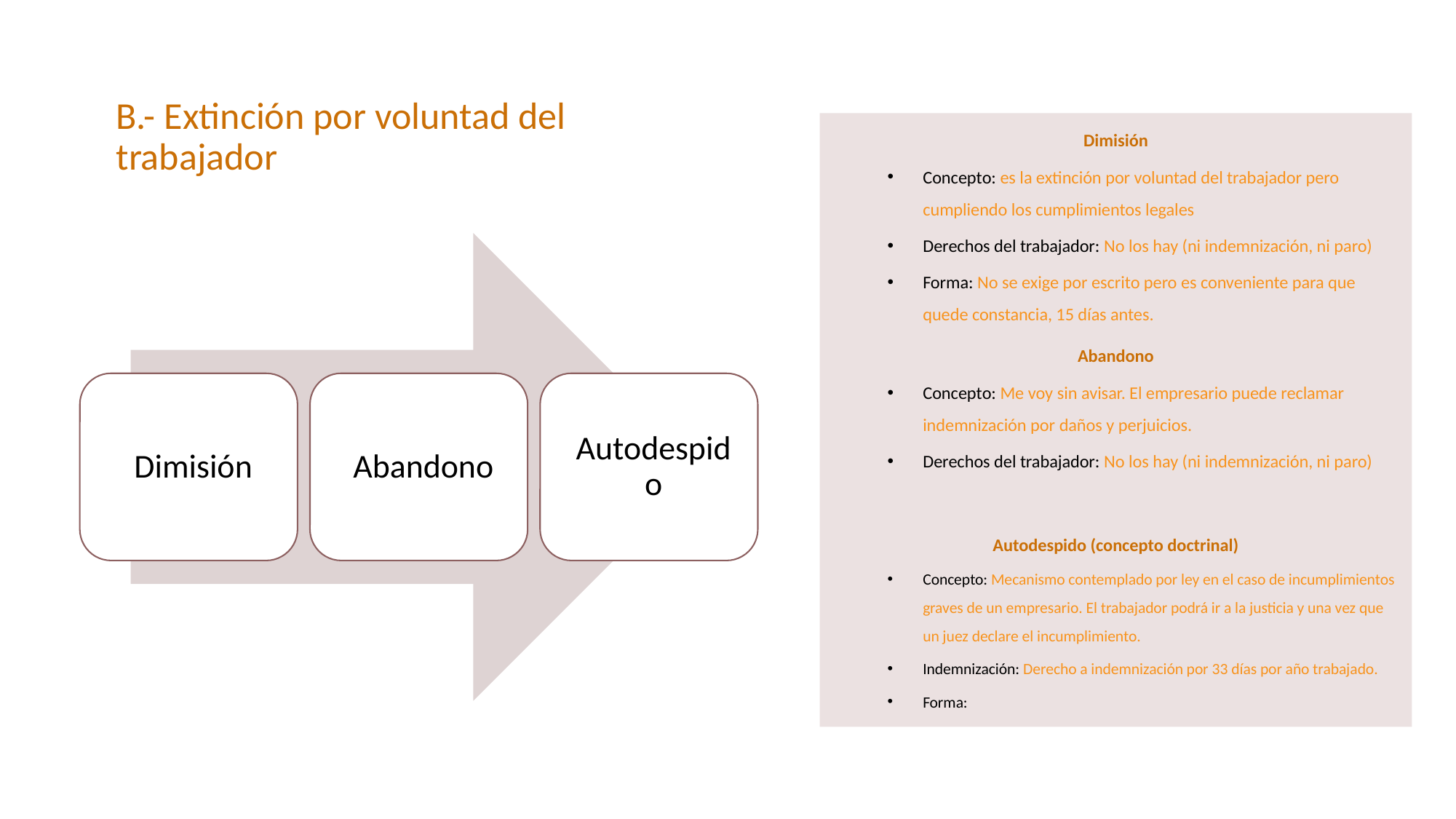

# B.- Extinción por voluntad del trabajador
Dimisión
Concepto: es la extinción por voluntad del trabajador pero cumpliendo los cumplimientos legales
Derechos del trabajador: No los hay (ni indemnización, ni paro)
Forma: No se exige por escrito pero es conveniente para que quede constancia, 15 días antes.
Abandono
Concepto: Me voy sin avisar. El empresario puede reclamar indemnización por daños y perjuicios.
Derechos del trabajador: No los hay (ni indemnización, ni paro)

Autodespido (concepto doctrinal)
Concepto: Mecanismo contemplado por ley en el caso de incumplimientos graves de un empresario. El trabajador podrá ir a la justicia y una vez que un juez declare el incumplimiento.
Indemnización: Derecho a indemnización por 33 días por año trabajado.
Forma:
Dimisión
Abandono
Autodespido